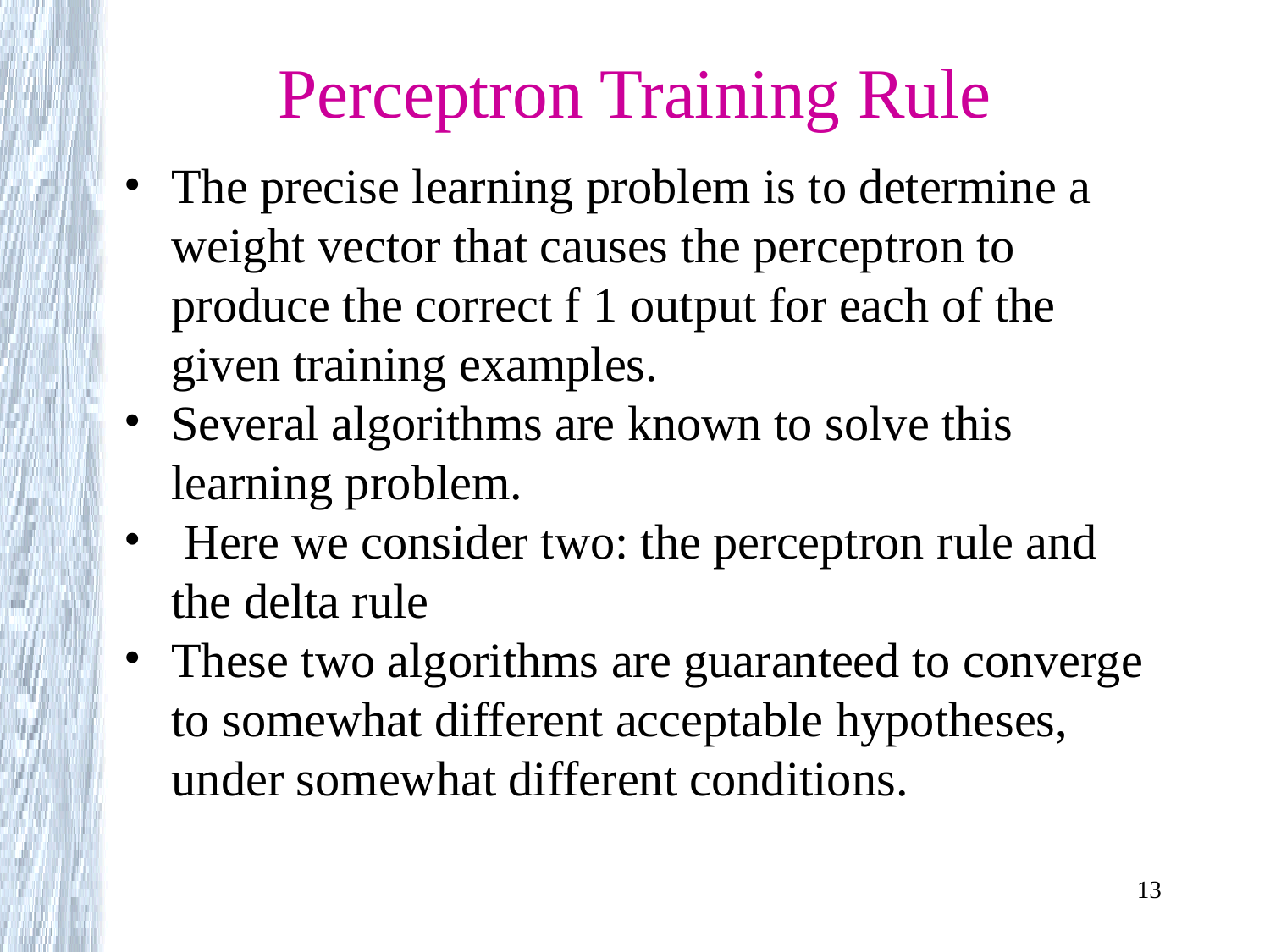

# Perceptron Training Rule

The precise learning problem is to determine a weight vector that causes the perceptron to produce the correct f 1 output for each of the given training examples.
Several algorithms are known to solve this learning problem.
 Here we consider two: the perceptron rule and the delta rule
These two algorithms are guaranteed to converge to somewhat different acceptable hypotheses, under somewhat different conditions.

13